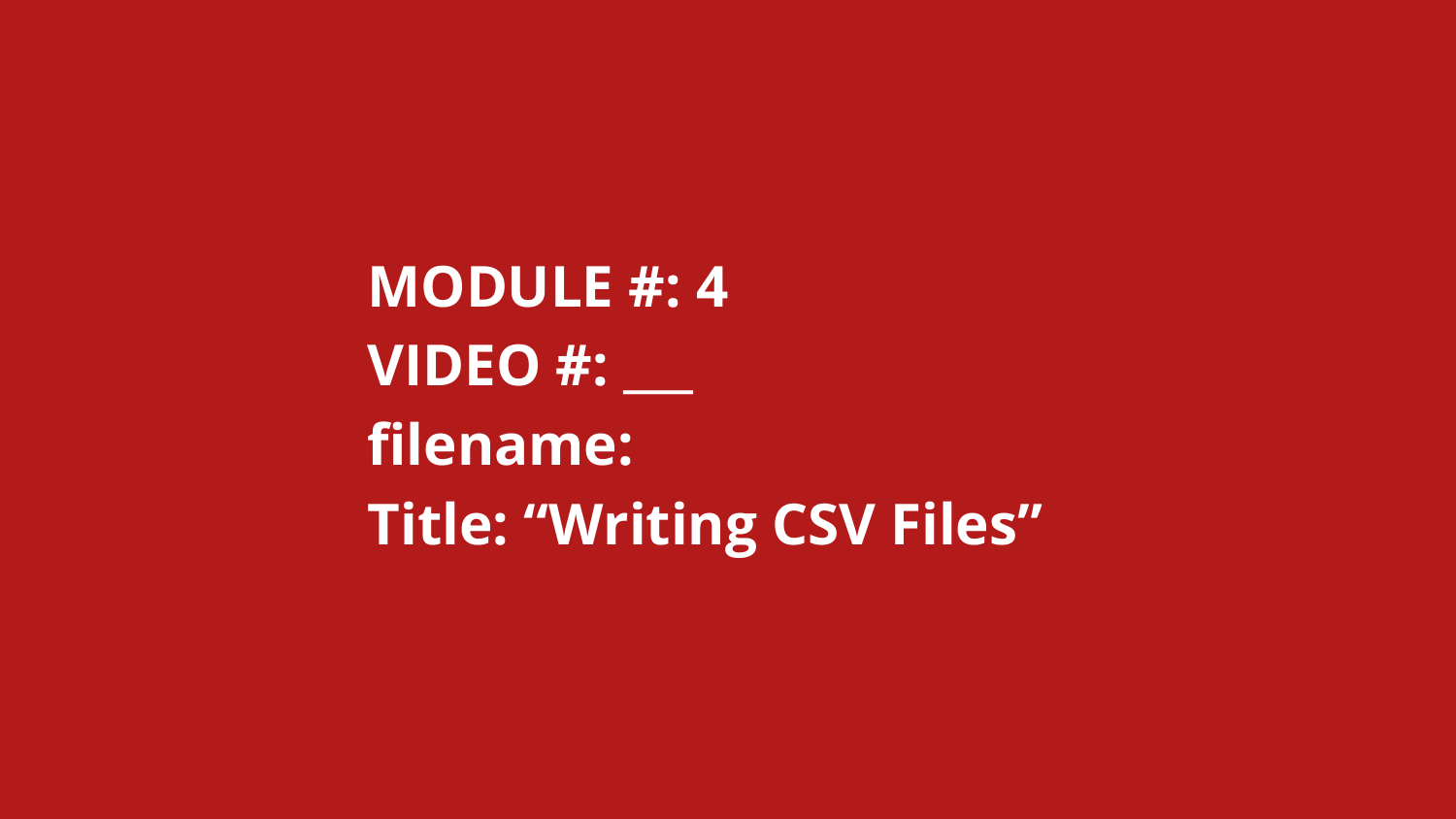

MODULE #: 4
		VIDEO #: ___
		filename:
		Title: “Writing CSV Files”